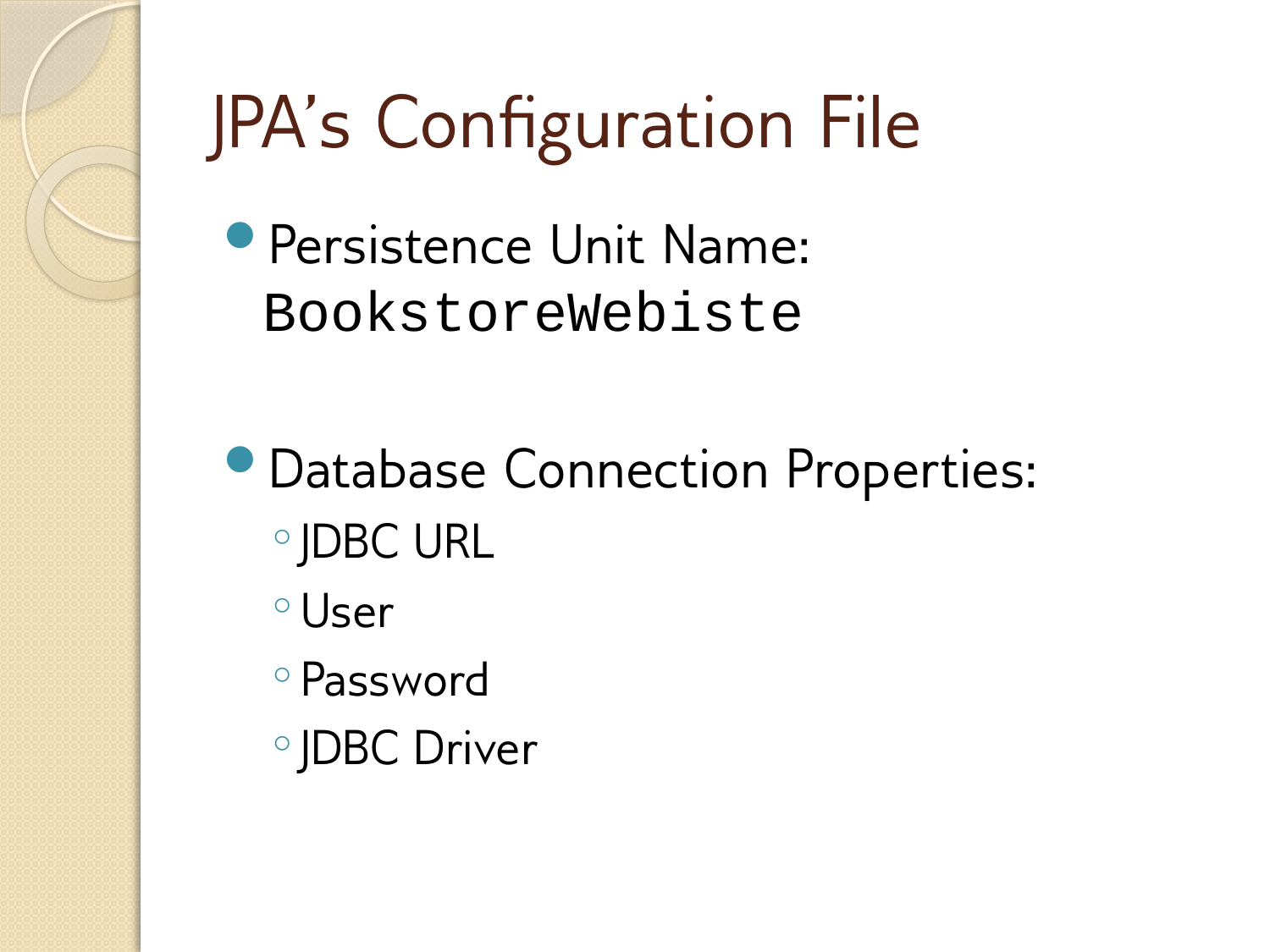

# JPA’s Configuration File
Persistence Unit Name: BookstoreWebiste

Database Connection Properties:
JDBC URL
User
Password
JDBC Driver